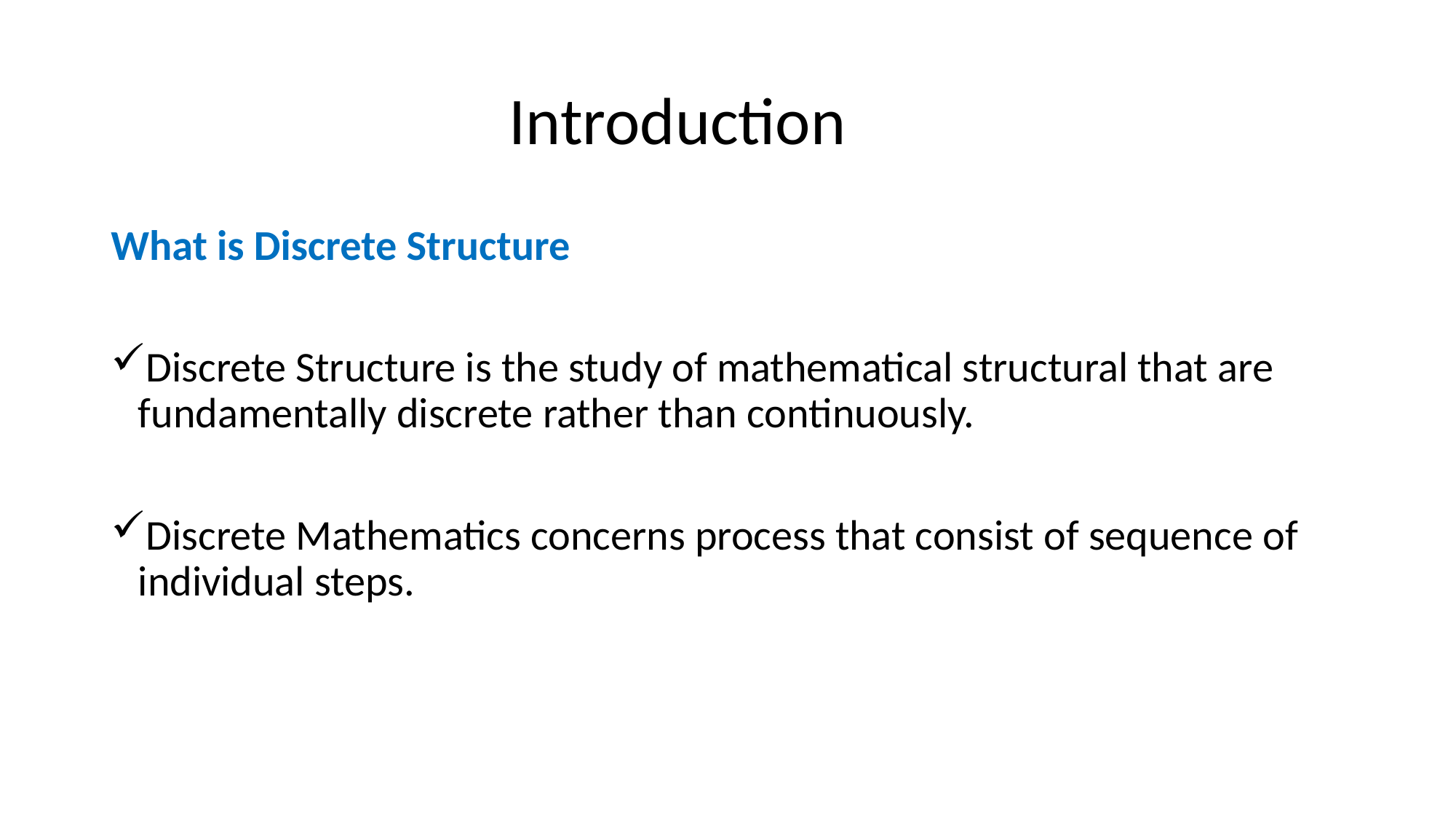

# Introduction
What is Discrete Structure

Discrete Structure is the study of mathematical structural that are fundamentally discrete rather than continuously.

Discrete Mathematics concerns process that consist of sequence of individual steps.